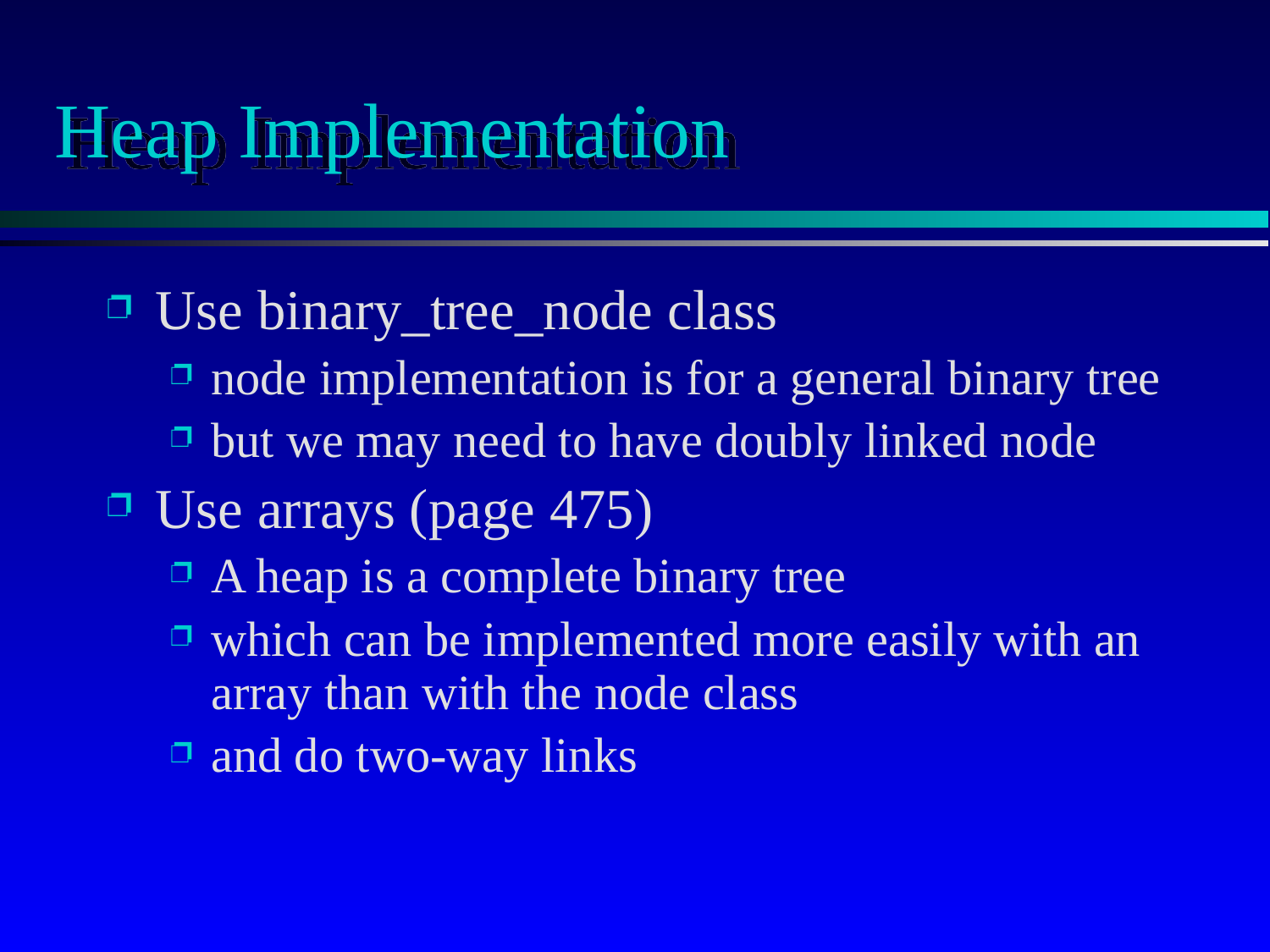

# Heap Implementation
Use binary_tree_node class
node implementation is for a general binary tree
but we may need to have doubly linked node
Use arrays (page 475)
A heap is a complete binary tree
which can be implemented more easily with an array than with the node class
and do two-way links